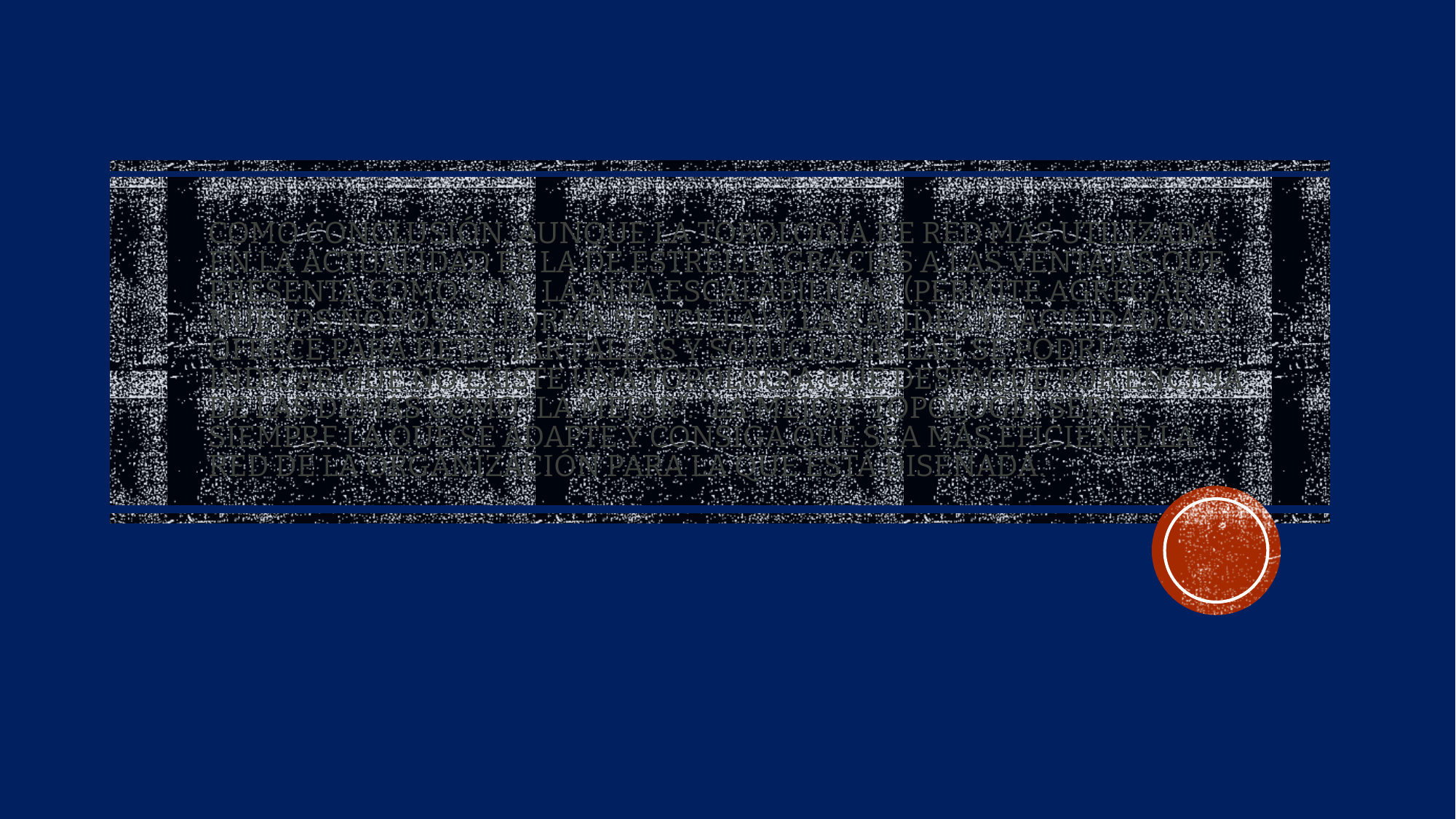

# Como conclusión, aunque la topología de red más utilizada en la actualidad es la de estrella gracias a las ventajas que presenta como son; la alta escalabilidad (permite agregar nuevos nodos de forma sencilla) y la rapidez y facilidad que ofrece para detectar fallas y solucionarlas, se podría indicar que no existe una topología que destaque por encima de las demás como “la mejor”. “La mejor” topología será siempre la que se adapte y consiga que sea más eficiente la red de la organización para la que está diseñada.